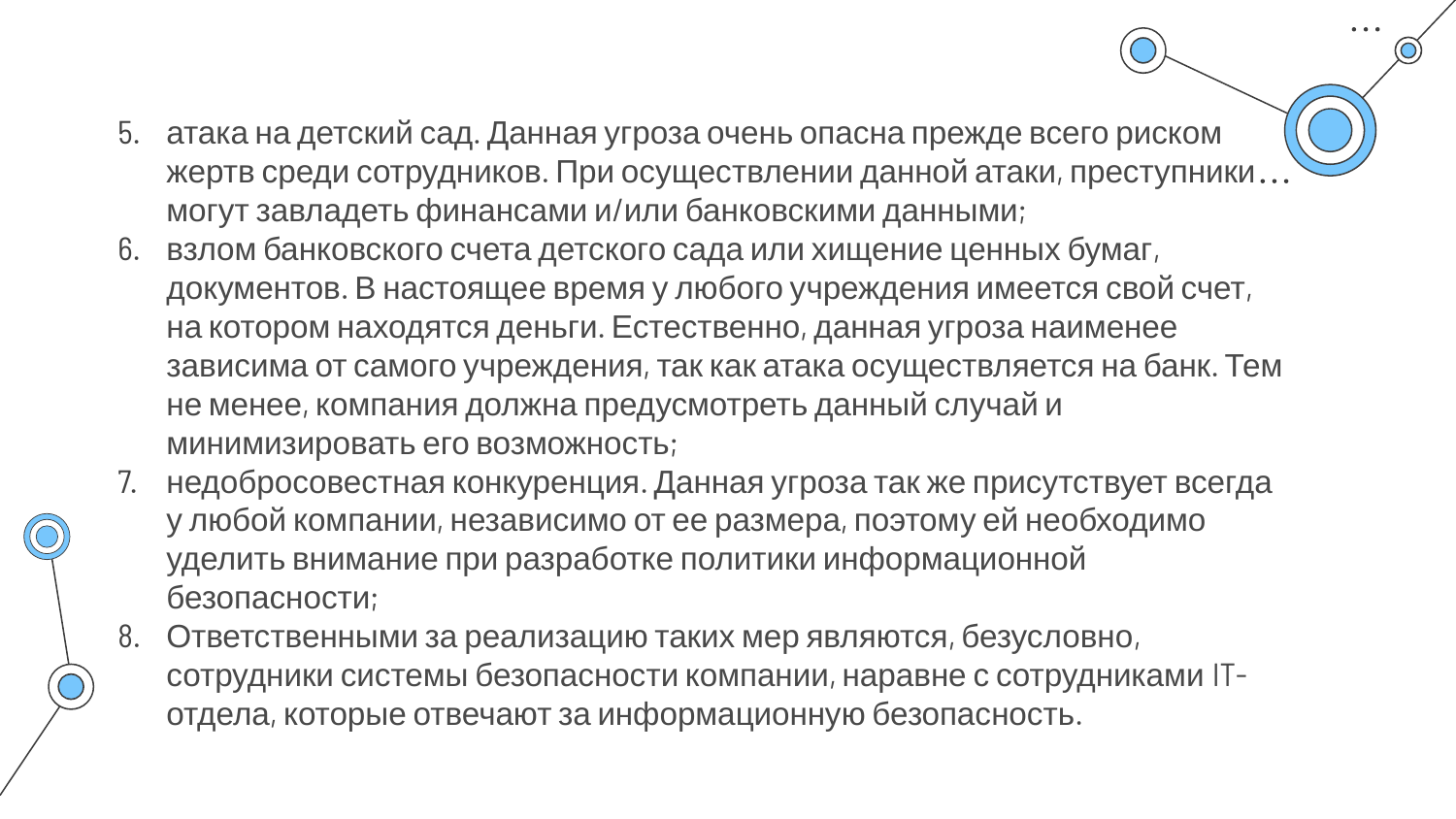

атака на детский сад. Данная угроза очень опасна прежде всего риском жертв среди сотрудников. При осуществлении данной атаки, преступники могут завладеть финансами и/или банковскими данными;
взлом банковского счета детского сада или хищение ценных бумаг, документов. В настоящее время у любого учреждения имеется свой счет, на котором находятся деньги. Естественно, данная угроза наименее зависима от самого учреждения, так как атака осуществляется на банк. Тем не менее, компания должна предусмотреть данный случай и минимизировать его возможность;
недобросовестная конкуренция. Данная угроза так же присутствует всегда у любой компании, независимо от ее размера, поэтому ей необходимо уделить внимание при разработке политики информационной безопасности;
Ответственными за реализацию таких мер являются, безусловно, сотрудники системы безопасности компании, наравне с сотрудниками IT-отдела, которые отвечают за информационную безопасность.